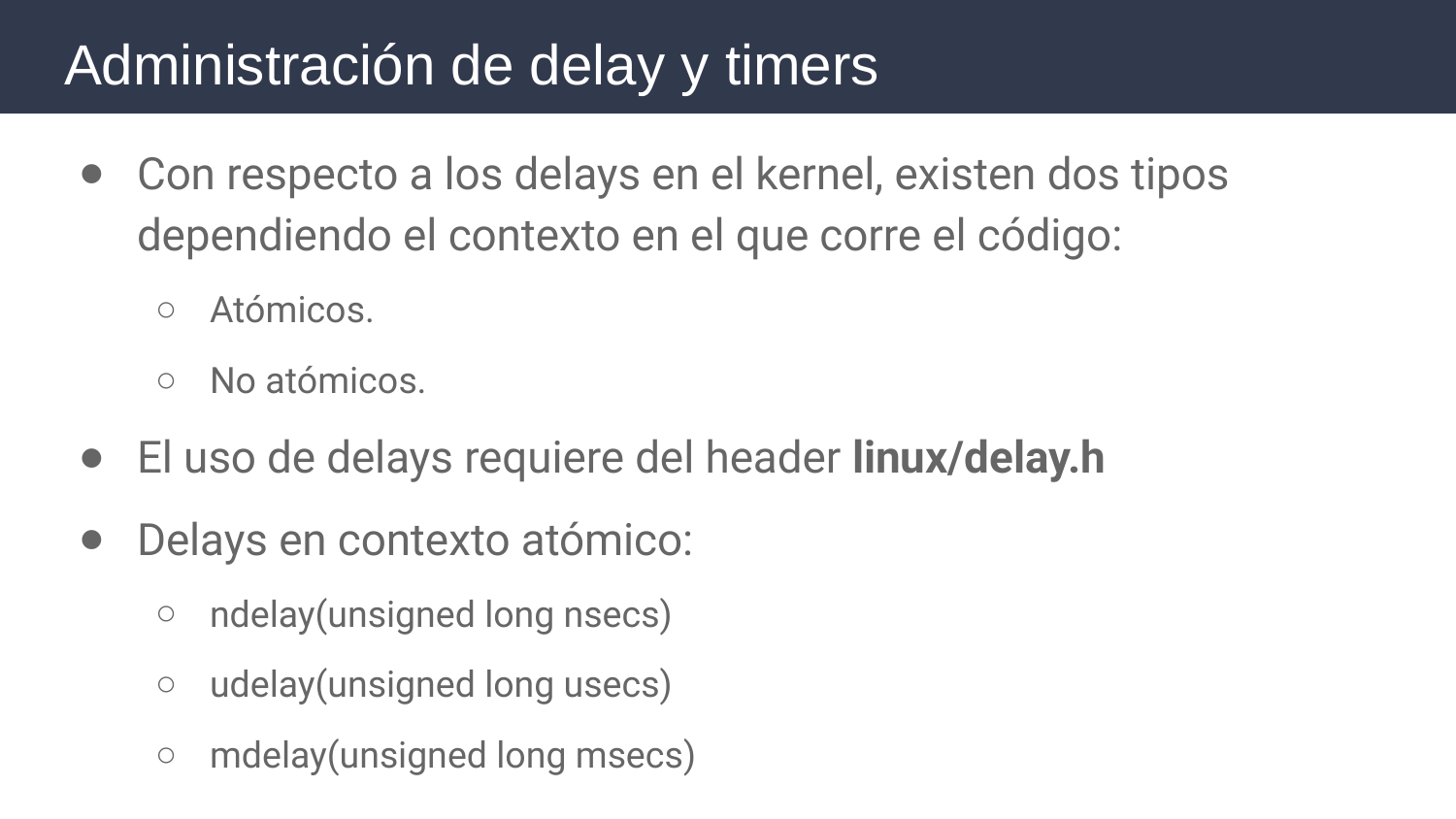

# Administración de delay y timers

Con respecto a los delays en el kernel, existen dos tipos dependiendo el contexto en el que corre el código:
Atómicos.
No atómicos.
El uso de delays requiere del header linux/delay.h
Delays en contexto atómico:
ndelay(unsigned long nsecs)
udelay(unsigned long usecs)
mdelay(unsigned long msecs)